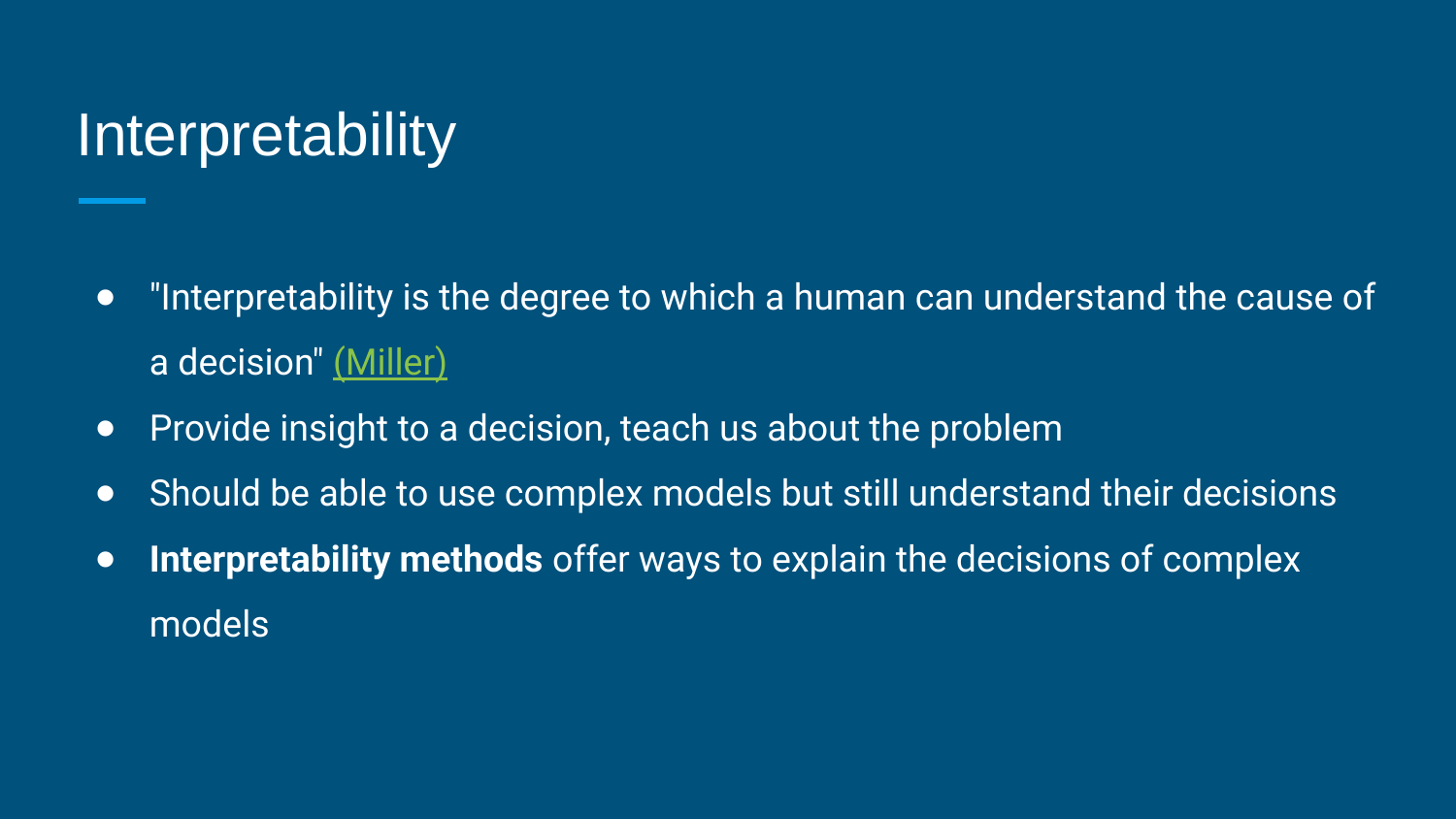

# Interpretability
"Interpretability is the degree to which a human can understand the cause of a decision" (Miller)
Provide insight to a decision, teach us about the problem
Should be able to use complex models but still understand their decisions
Interpretability methods offer ways to explain the decisions of complex models